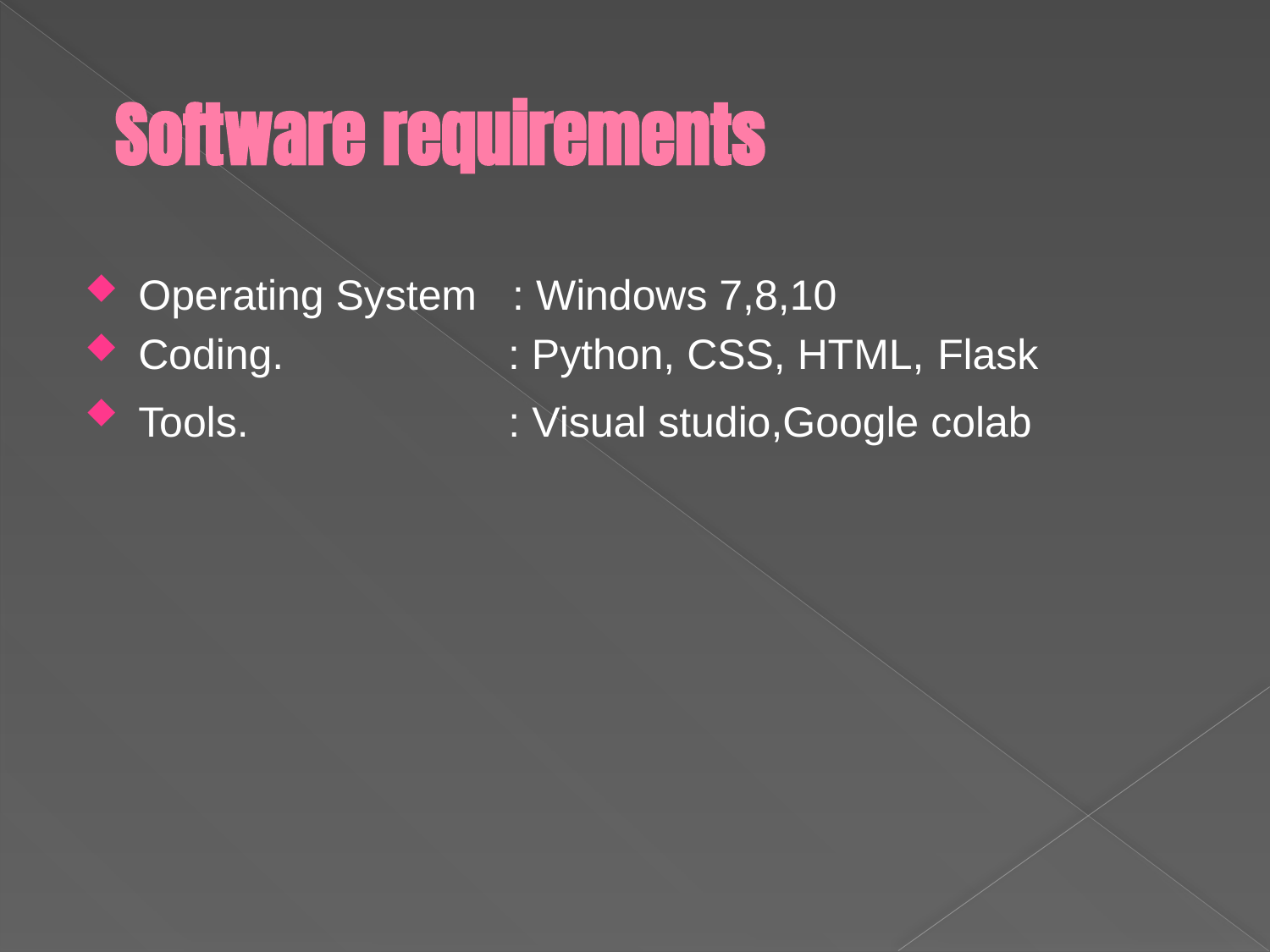

# Software requirements
Operating System   : Windows 7,8,10
Coding.                   : Python, CSS, HTML, Flask
Tools.                      : Visual studio,Google colab